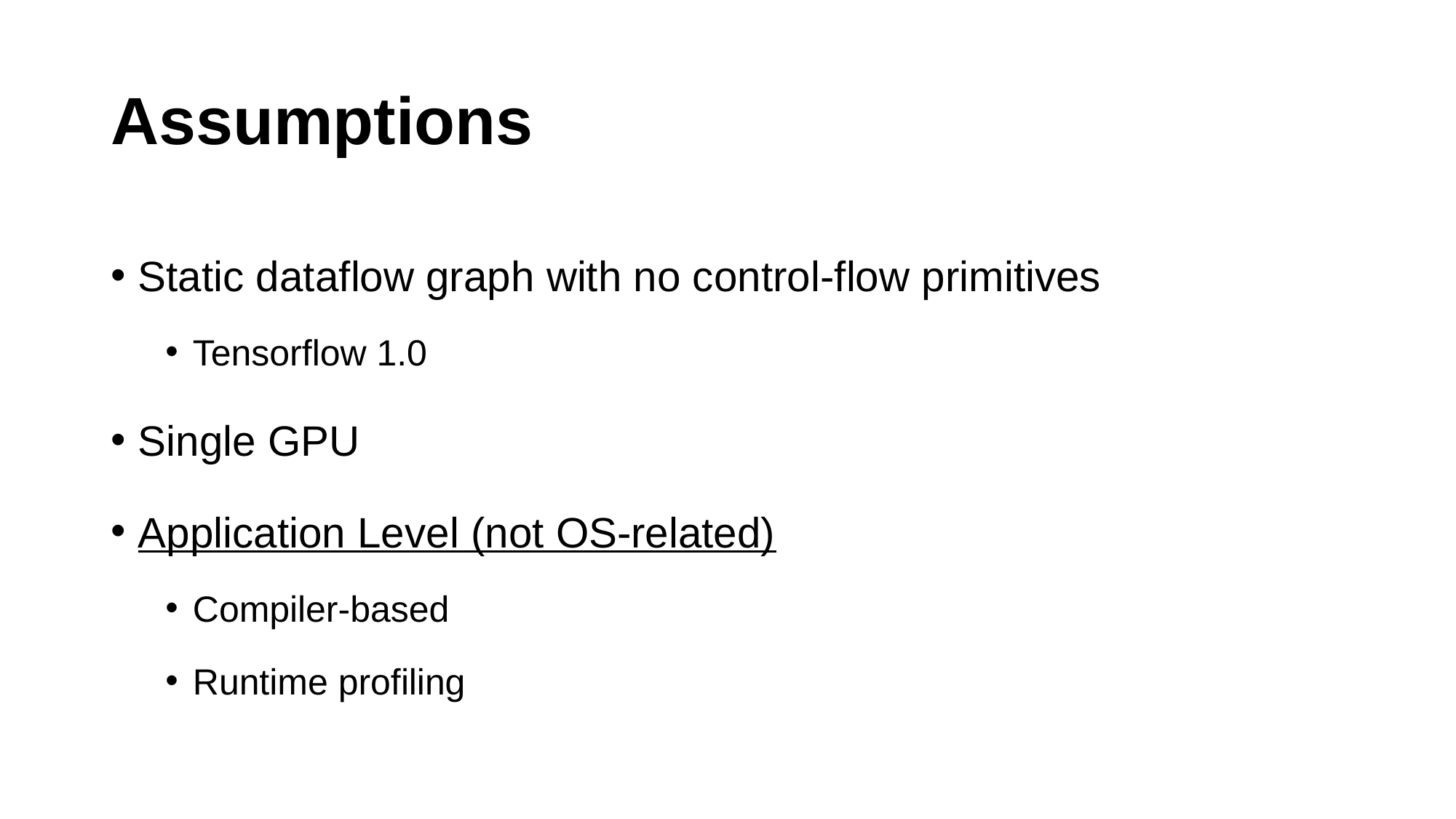

# Assumptions
Static dataflow graph with no control-flow primitives
Tensorflow 1.0
Single GPU
Application Level (not OS-related)
Compiler-based
Runtime profiling